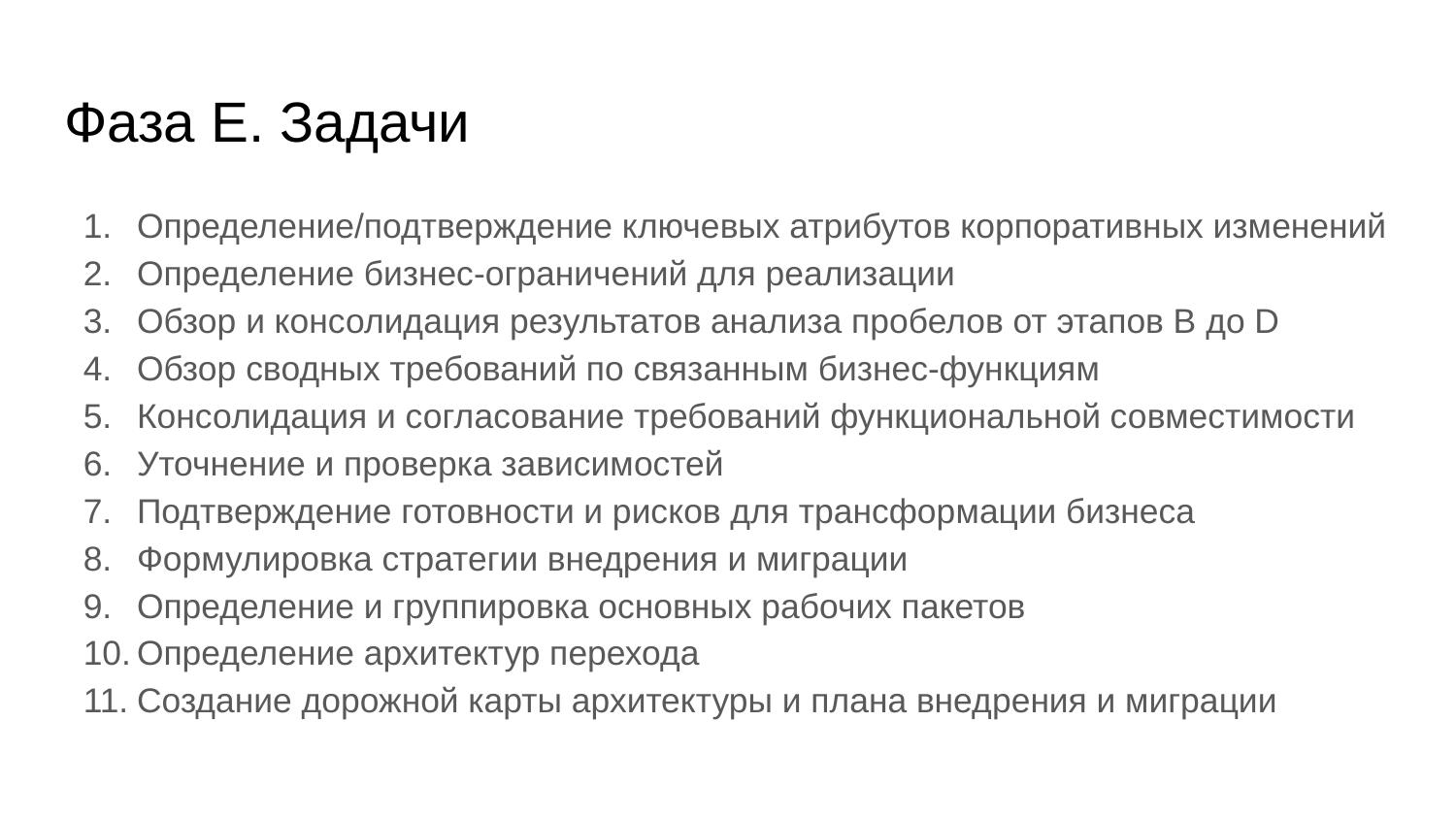

# Фаза E. Задачи
Определение/подтверждение ключевых атрибутов корпоративных изменений
Определение бизнес-ограничений для реализации
Обзор и консолидация результатов анализа пробелов от этапов B до D
Обзор сводных требований по связанным бизнес-функциям
Консолидация и согласование требований функциональной совместимости
Уточнение и проверка зависимостей
Подтверждение готовности и рисков для трансформации бизнеса
Формулировка стратегии внедрения и миграции
Определение и группировка основных рабочих пакетов
Определение архитектур перехода
Создание дорожной карты архитектуры и плана внедрения и миграции